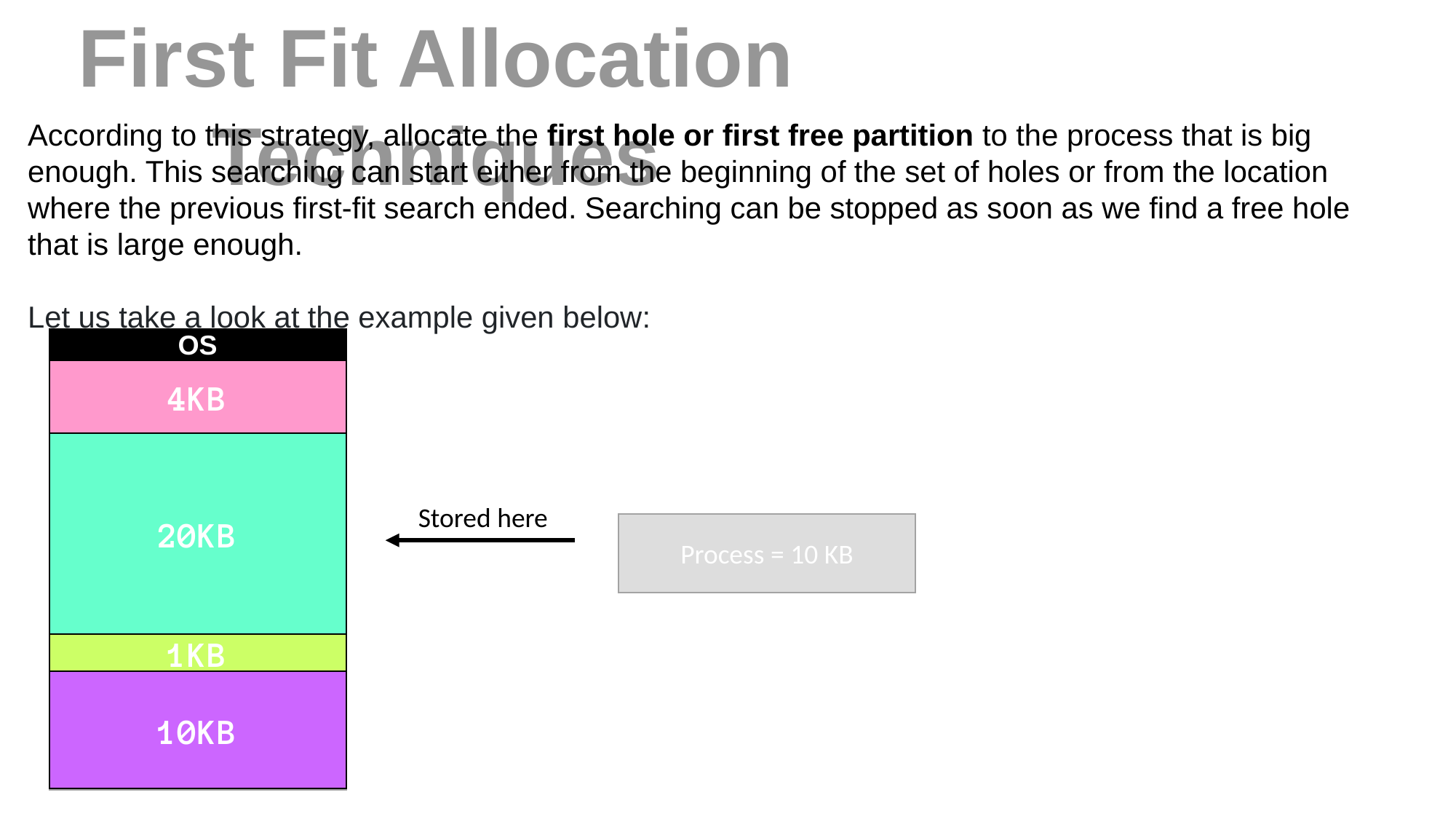

First Fit Allocation Techniques
According to this strategy, allocate the first hole or first free partition to the process that is big enough. This searching can start either from the beginning of the set of holes or from the location where the previous first-fit search ended. Searching can be stopped as soon as we find a free hole that is large enough.

Let us take a look at the example given below:
OS
4KB

20KB
Stored here
Process = 10 KB
1KB
10KB